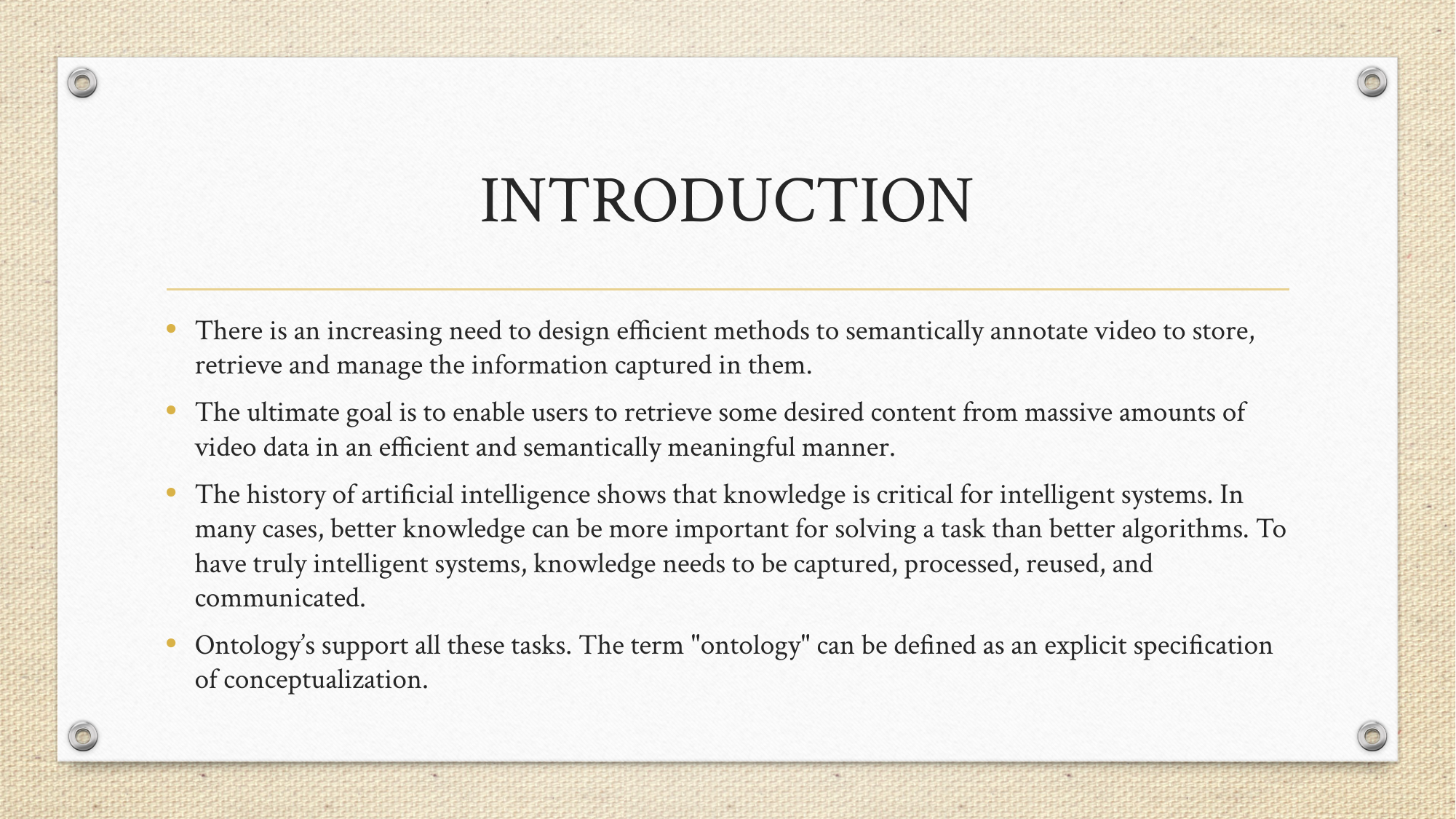

# INTRODUCTION
There is an increasing need to design efficient methods to semantically annotate video to store, retrieve and manage the information captured in them.
The ultimate goal is to enable users to retrieve some desired content from massive amounts of video data in an efficient and semantically meaningful manner.
The history of artificial intelligence shows that knowledge is critical for intelligent systems. In many cases, better knowledge can be more important for solving a task than better algorithms. To have truly intelligent systems, knowledge needs to be captured, processed, reused, and communicated.
Ontology’s support all these tasks. The term "ontology" can be defined as an explicit specification of conceptualization.